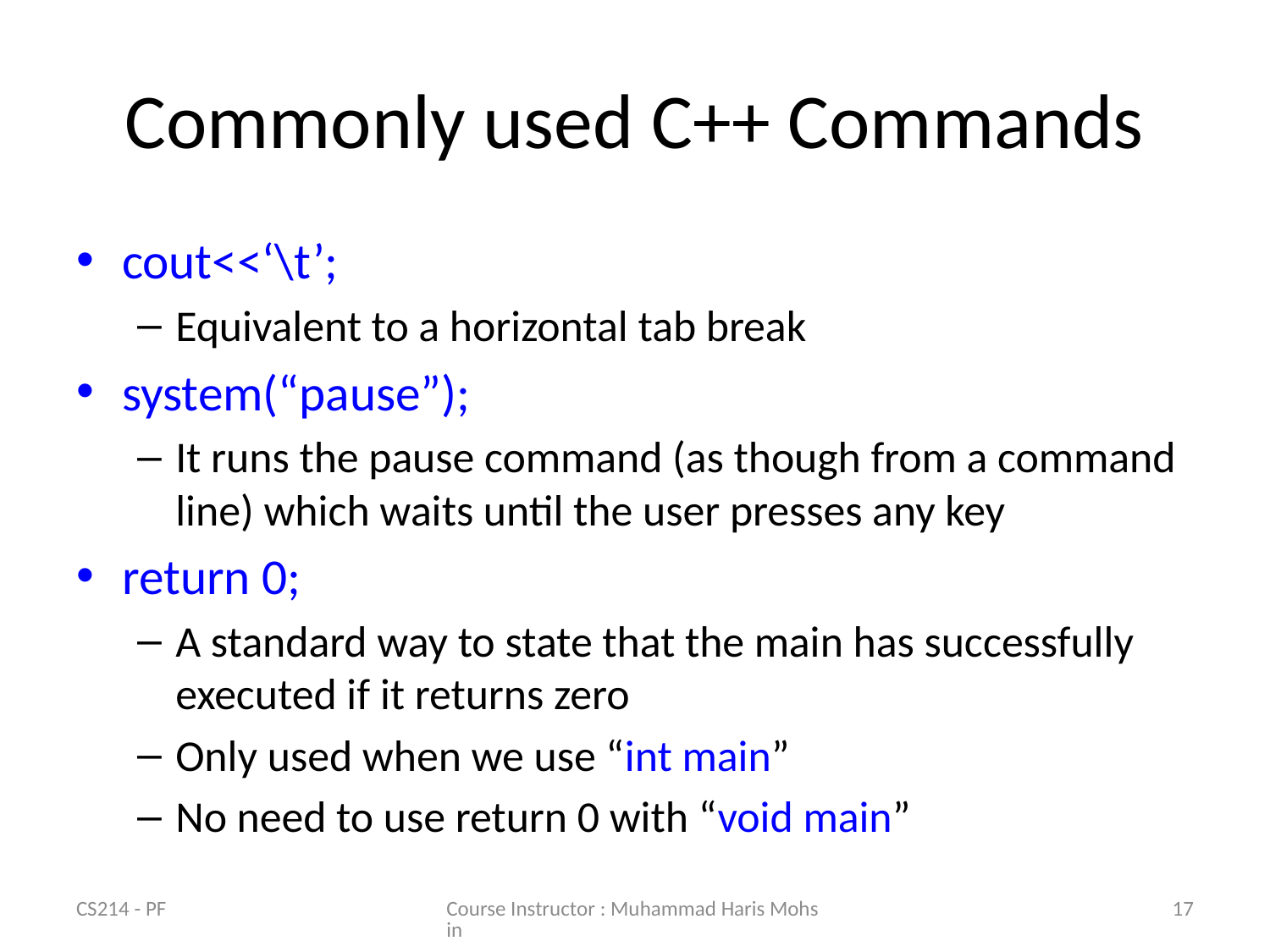

# Commonly used C++ Commands
cout<<‘\t’;
Equivalent to a horizontal tab break
system(“pause”);
It runs the pause command (as though from a command line) which waits until the user presses any key
return 0;
A standard way to state that the main has successfully executed if it returns zero
Only used when we use “int main”
No need to use return 0 with “void main”
CS214 - PF
Course Instructor : Muhammad Haris Mohsin
17